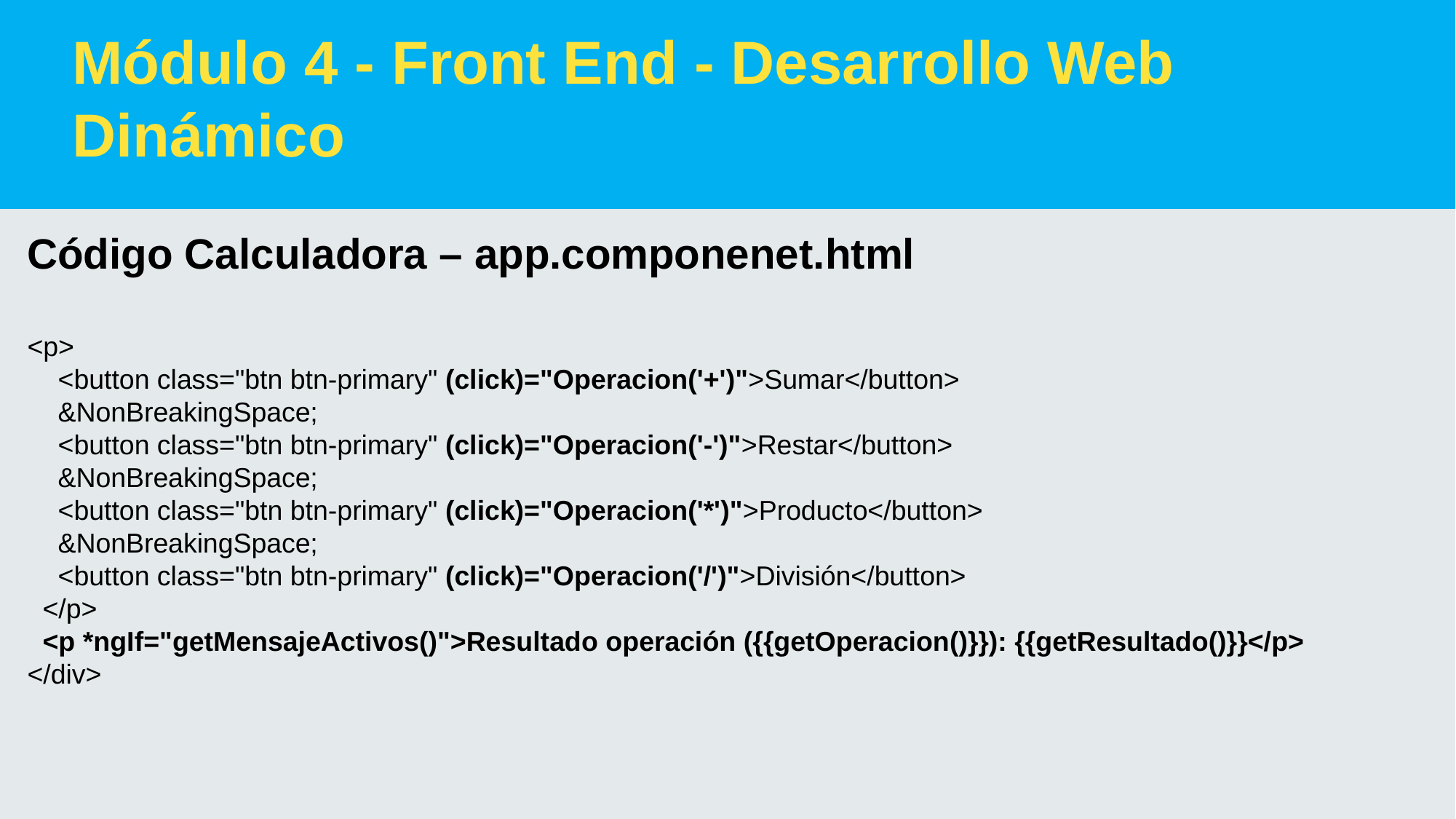

Módulo 4 - Front End - Desarrollo Web Dinámico
Código Calculadora – app.componenet.html

<p>
    <button class="btn btn-primary" (click)="Operacion('+')">Sumar</button>
    &NonBreakingSpace;
    <button class="btn btn-primary" (click)="Operacion('-')">Restar</button>
    &NonBreakingSpace;
    <button class="btn btn-primary" (click)="Operacion('*')">Producto</button>
    &NonBreakingSpace;
    <button class="btn btn-primary" (click)="Operacion('/')">División</button>
  </p>
  <p *ngIf="getMensajeActivos()">Resultado operación ({{getOperacion()}}): {{getResultado()}}</p>
</div>